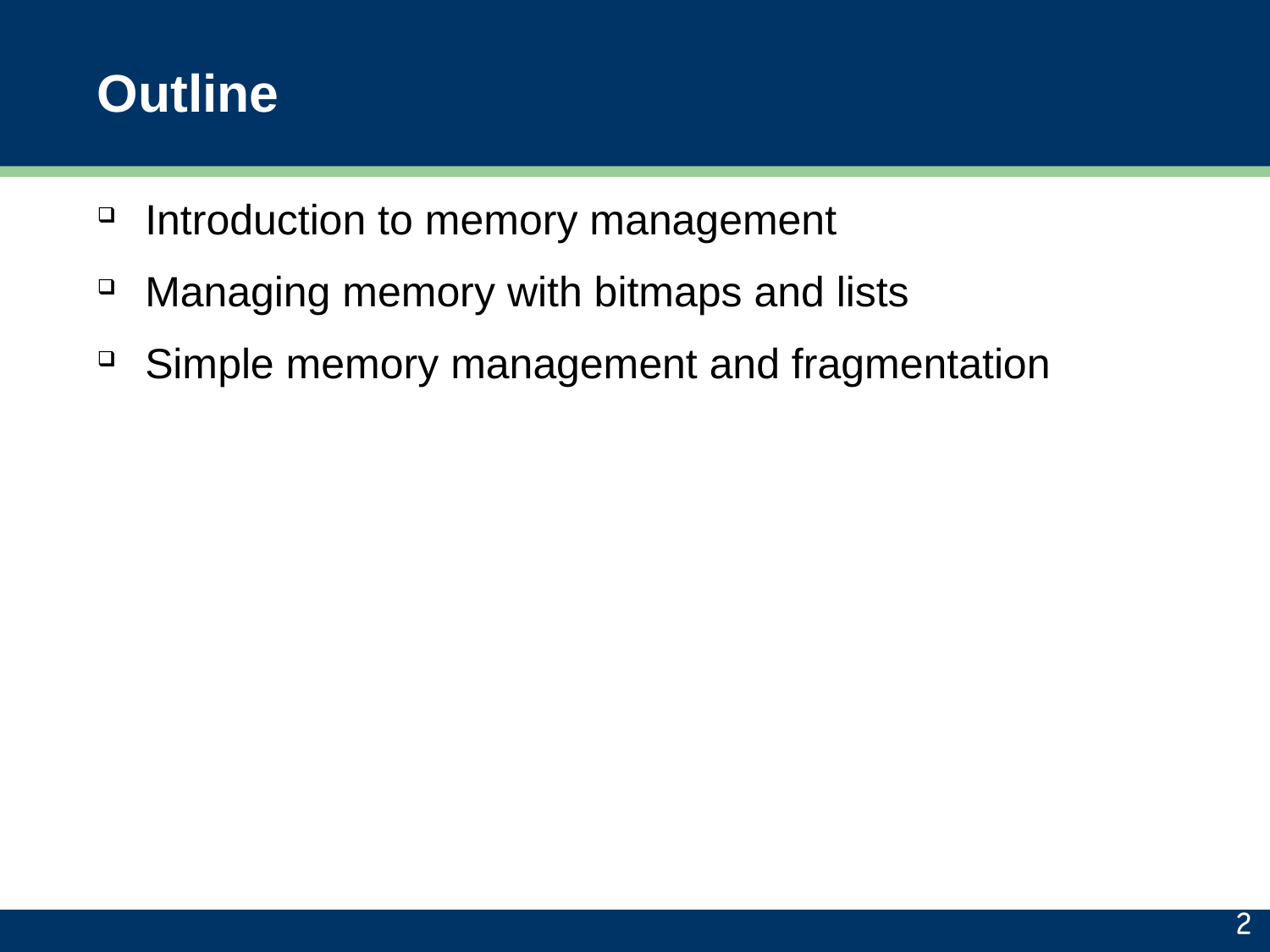

# Outline
Introduction to memory management
Managing memory with bitmaps and lists
Simple memory management and fragmentation
2